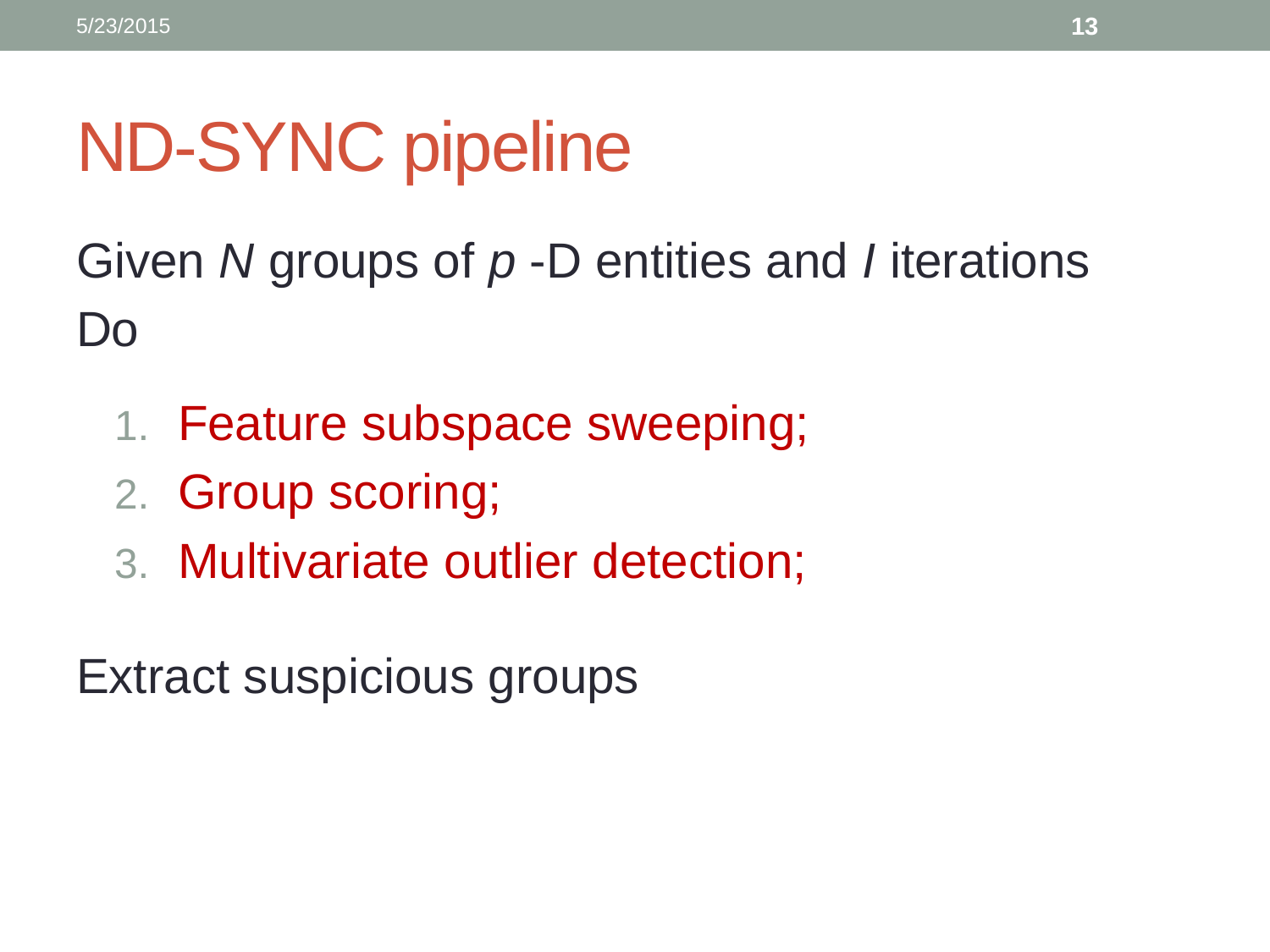

5/23/2015
13
# ND-SYNC pipeline
Given N groups of p -D entities and I iterations
Do

Feature subspace sweeping;
Group scoring;
Multivariate outlier detection;

Extract suspicious groups